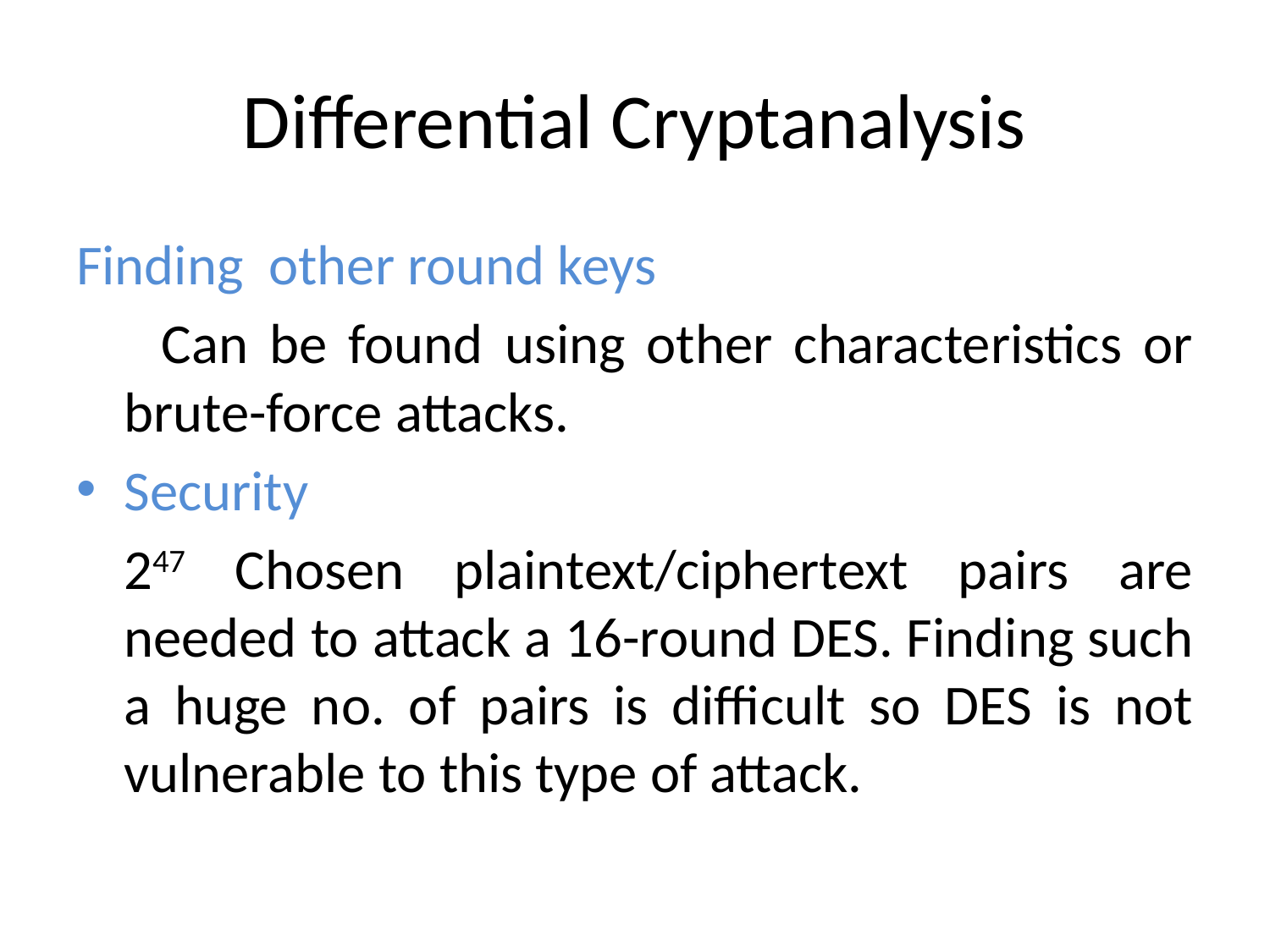

# Differential Cryptanalysis
Finding  other round keys
    Can be found using other characteristics or brute-force attacks.
Security
	247 Chosen plaintext/ciphertext pairs are needed to attack a 16-round DES. Finding such a huge no. of pairs is difficult so DES is not vulnerable to this type of attack.